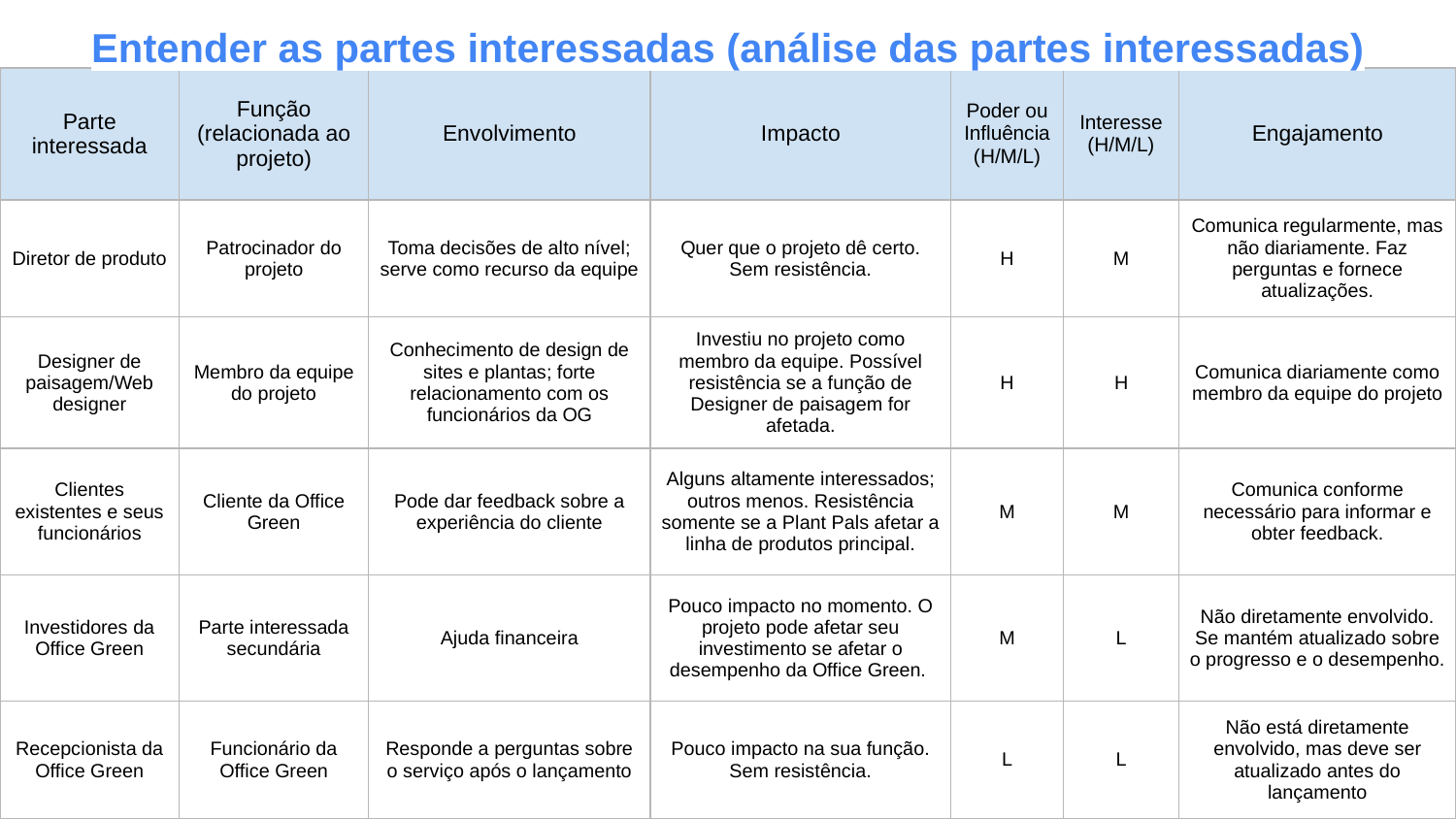

Entender as partes interessadas (análise das partes interessadas)
| Parte interessada | Função (relacionada ao projeto) | Envolvimento | Impacto | Poder ou Influência (H/M/L) | Interesse (H/M/L) | Engajamento |
| --- | --- | --- | --- | --- | --- | --- |
| Diretor de produto | Patrocinador do projeto | Toma decisões de alto nível; serve como recurso da equipe | Quer que o projeto dê certo. Sem resistência. | H | M | Comunica regularmente, mas não diariamente. Faz perguntas e fornece atualizações. |
| Designer de paisagem/Web designer | Membro da equipe do projeto | Conhecimento de design de sites e plantas; forte relacionamento com os funcionários da OG | Investiu no projeto como membro da equipe. Possível resistência se a função de Designer de paisagem for afetada. | H | H | Comunica diariamente como membro da equipe do projeto |
| Clientes existentes e seus funcionários | Cliente da Office Green | Pode dar feedback sobre a experiência do cliente | Alguns altamente interessados; outros menos. Resistência somente se a Plant Pals afetar a linha de produtos principal. | M | M | Comunica conforme necessário para informar e obter feedback. |
| Investidores da Office Green | Parte interessada secundária | Ajuda financeira | Pouco impacto no momento. O projeto pode afetar seu investimento se afetar o desempenho da Office Green. | M | L | Não diretamente envolvido. Se mantém atualizado sobre o progresso e o desempenho. |
| Recepcionista da Office Green | Funcionário da Office Green | Responde a perguntas sobre o serviço após o lançamento | Pouco impacto na sua função. Sem resistência. | L | L | Não está diretamente envolvido, mas deve ser atualizado antes do lançamento |